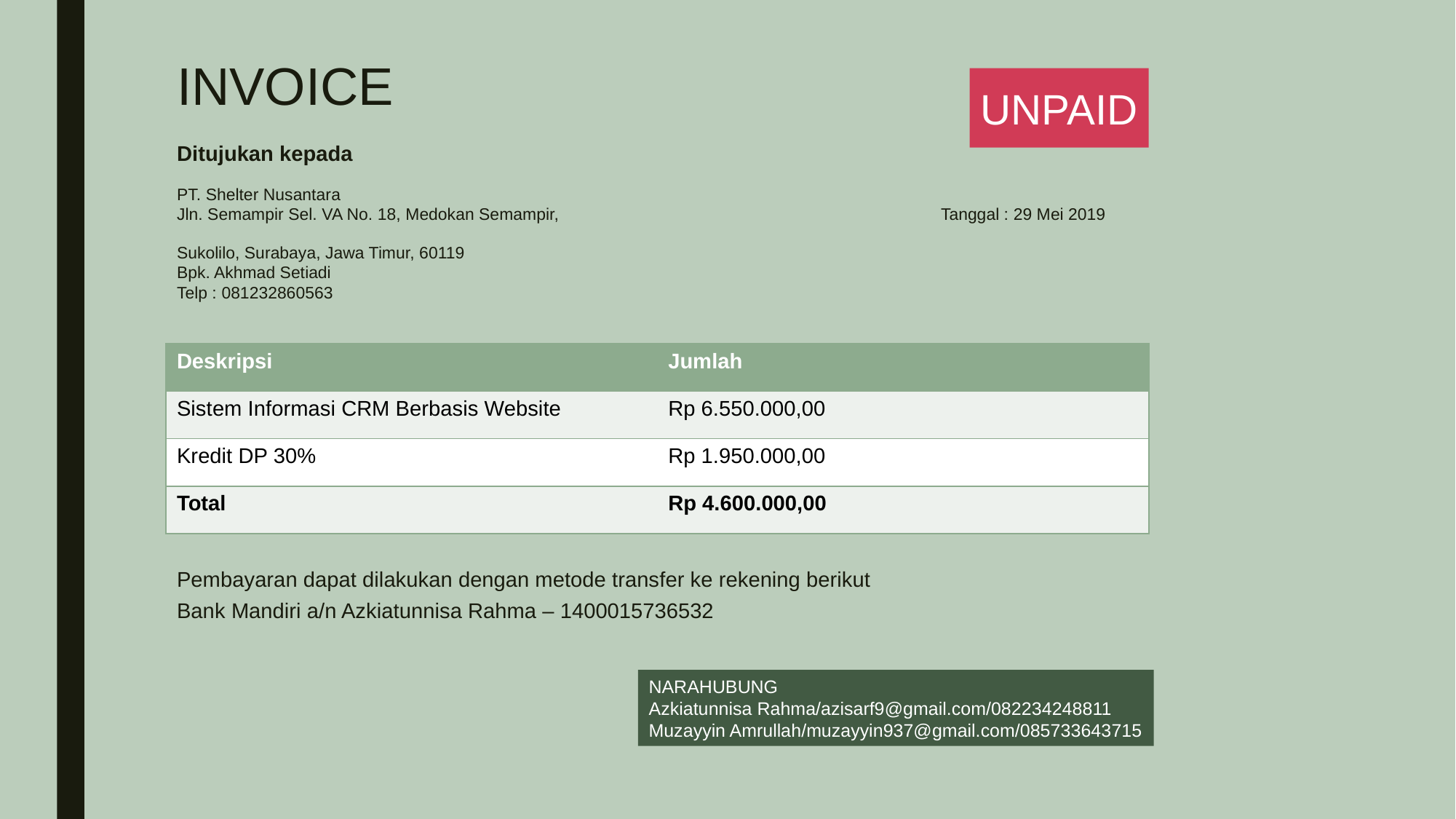

INVOICE
UNPAID
Ditujukan kepada
PT. Shelter Nusantara
Jln. Semampir Sel. VA No. 18, Medokan Semampir, 				Tanggal : 29 Mei 2019
Sukolilo, Surabaya, Jawa Timur, 60119
Bpk. Akhmad Setiadi
Telp : 081232860563
| Deskripsi | Jumlah |
| --- | --- |
| Sistem Informasi CRM Berbasis Website | Rp 6.550.000,00 |
| Kredit DP 30% | Rp 1.950.000,00 |
| Total | Rp 4.600.000,00 |
Pembayaran dapat dilakukan dengan metode transfer ke rekening berikut
Bank Mandiri a/n Azkiatunnisa Rahma – 1400015736532
NARAHUBUNG
Azkiatunnisa Rahma/azisarf9@gmail.com/082234248811
Muzayyin Amrullah/muzayyin937@gmail.com/085733643715